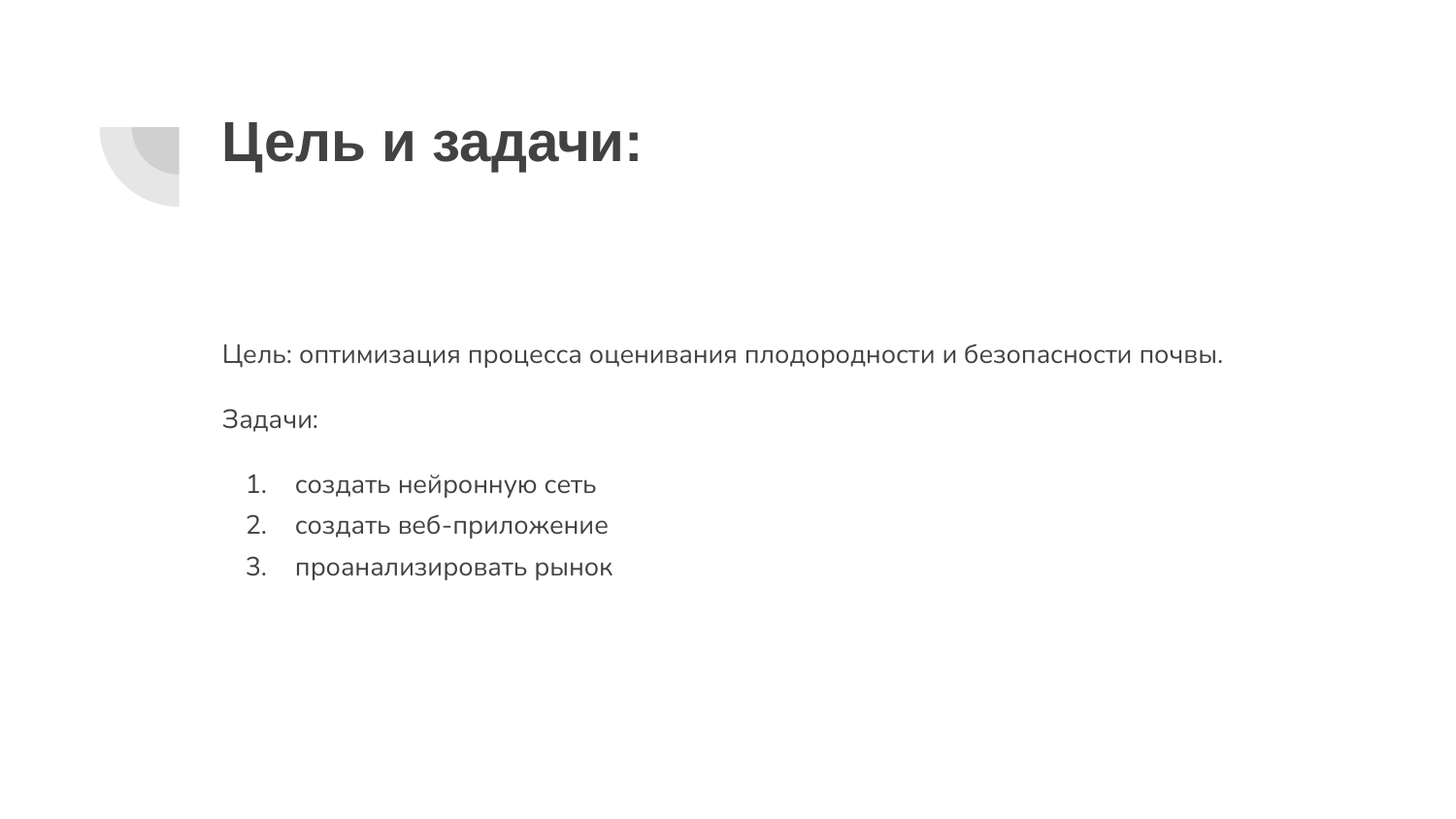

# Цель и задачи:
Цель: оптимизация процесса оценивания плодородности и безопасности почвы.
Задачи:
создать нейронную сеть
создать веб-приложение
проанализировать рынок